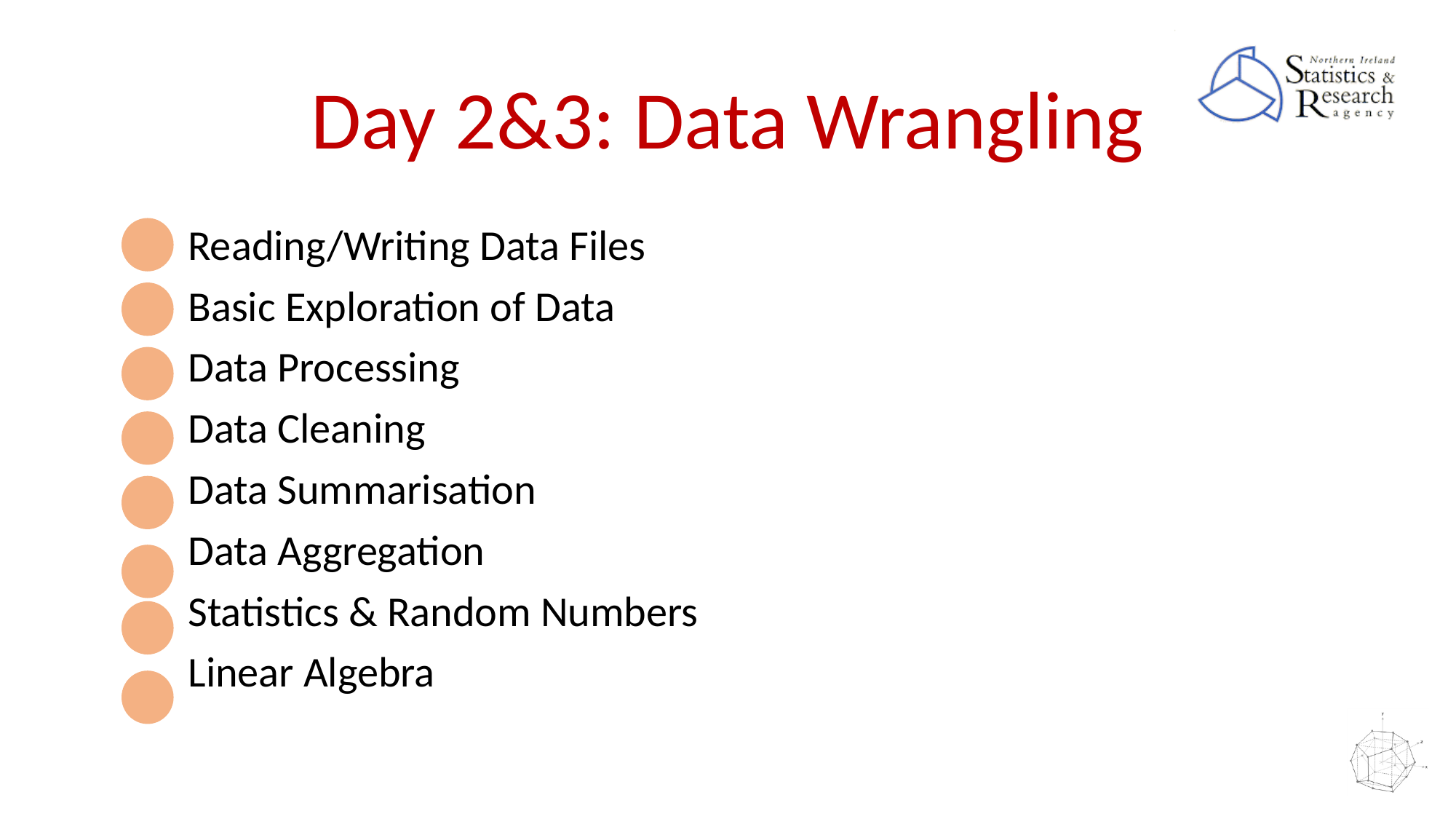

# Day 2&3: Data Wrangling
        Reading/Writing Data Files
        Basic Exploration of Data
        Data Processing
        Data Cleaning
        Data Summarisation
        Data Aggregation
        Statistics & Random Numbers
        Linear Algebra